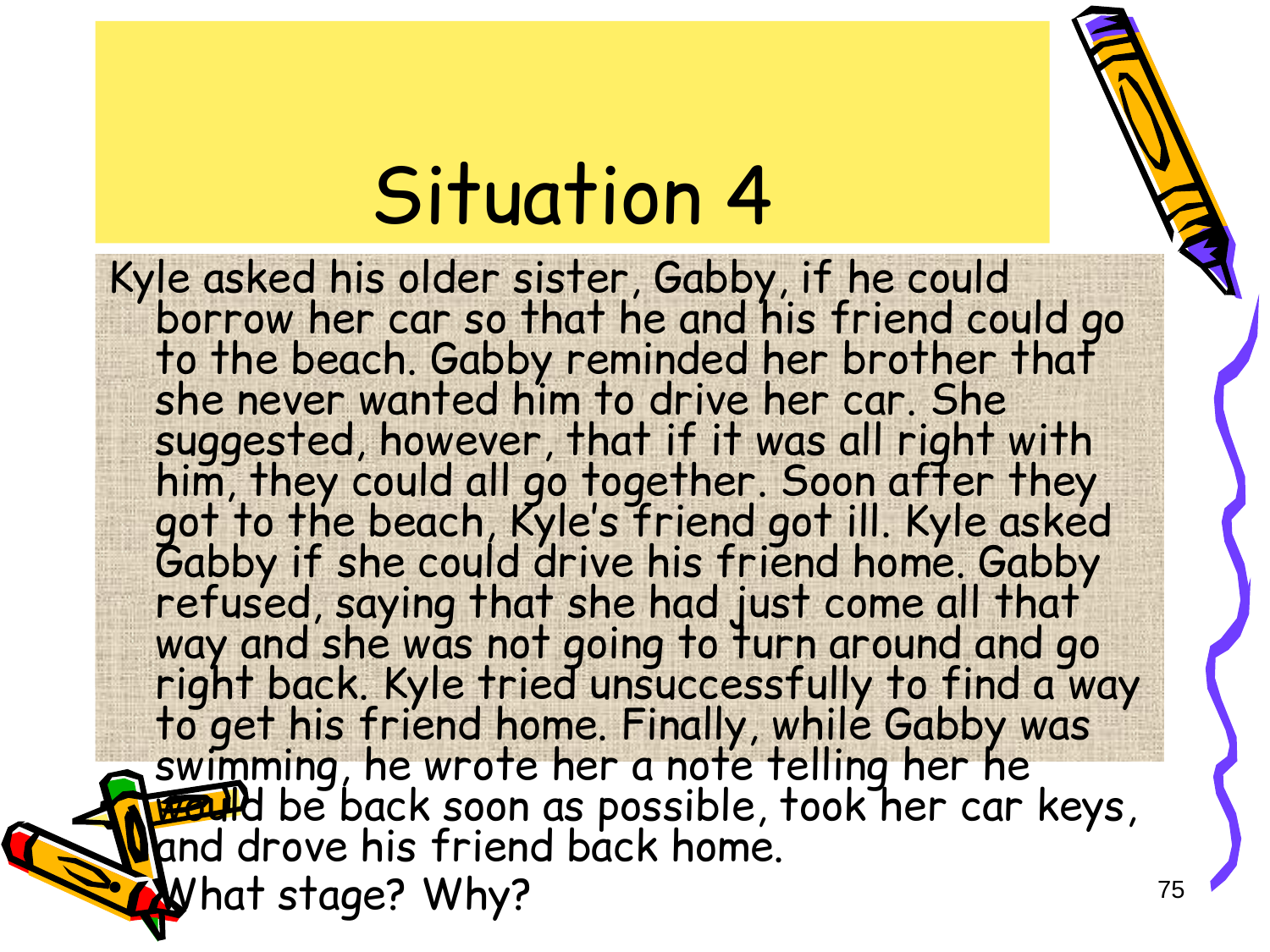

# Situation 4
Kyle asked his older sister, Gabby, if he could borrow her car so that he and his friend could go to the beach. Gabby reminded her brother that she never wanted him to drive her car. She suggested, however, that if it was all right with him, they could all go together. Soon after they got to the beach, Kyle’s friend got ill. Kyle asked Gabby if she could drive his friend home. Gabby refused, saying that she had just come all that way and she was not going to turn around and go right back. Kyle tried unsuccessfully to find a way to get his friend home. Finally, while Gabby was swimming, he wrote her a note telling her he would be back soon as possible, took her car keys, and drove his friend back home.
What stage? Why?
75